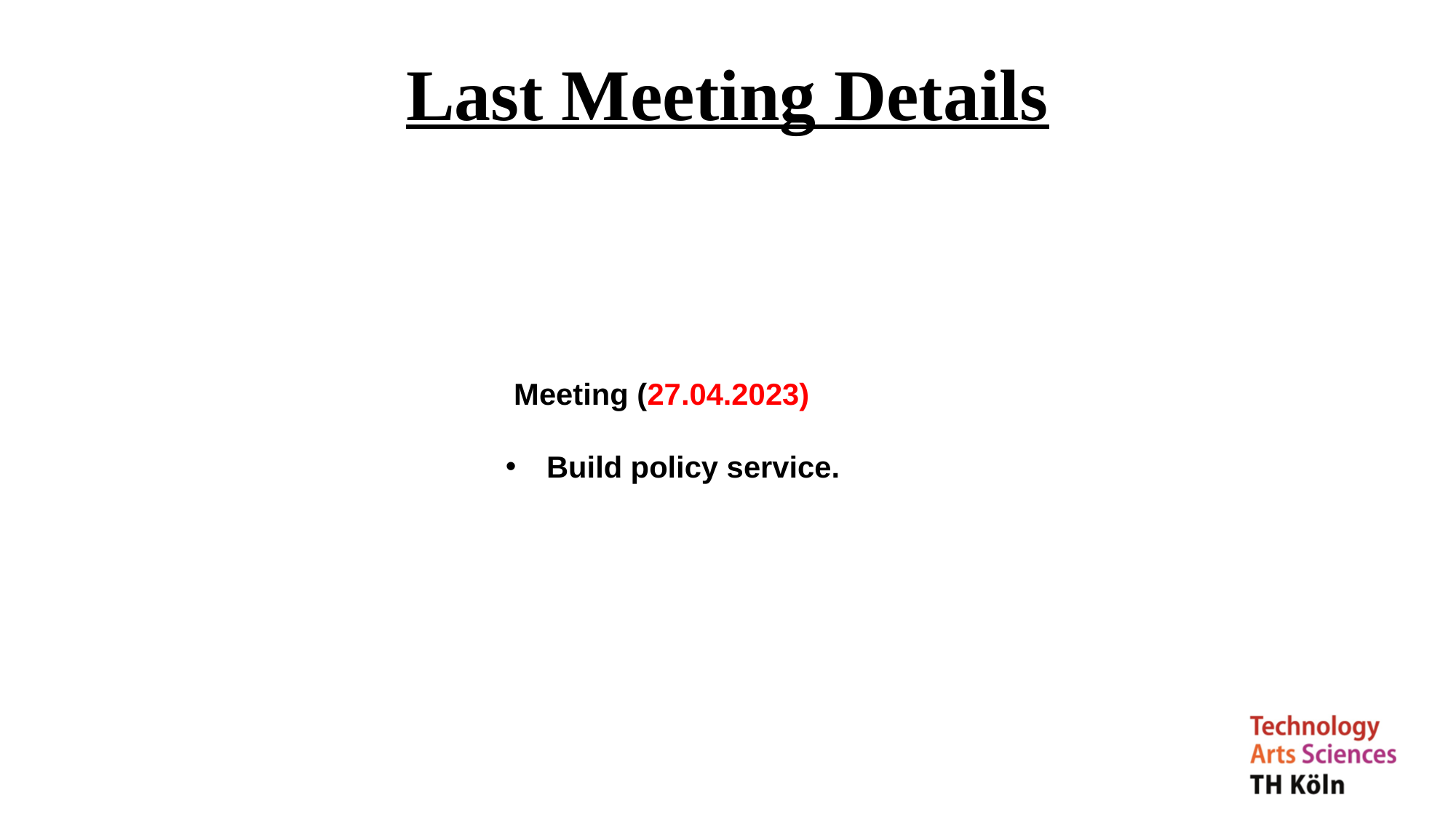

Last Meeting Details
 Meeting (27.04.2023)

Build policy service.